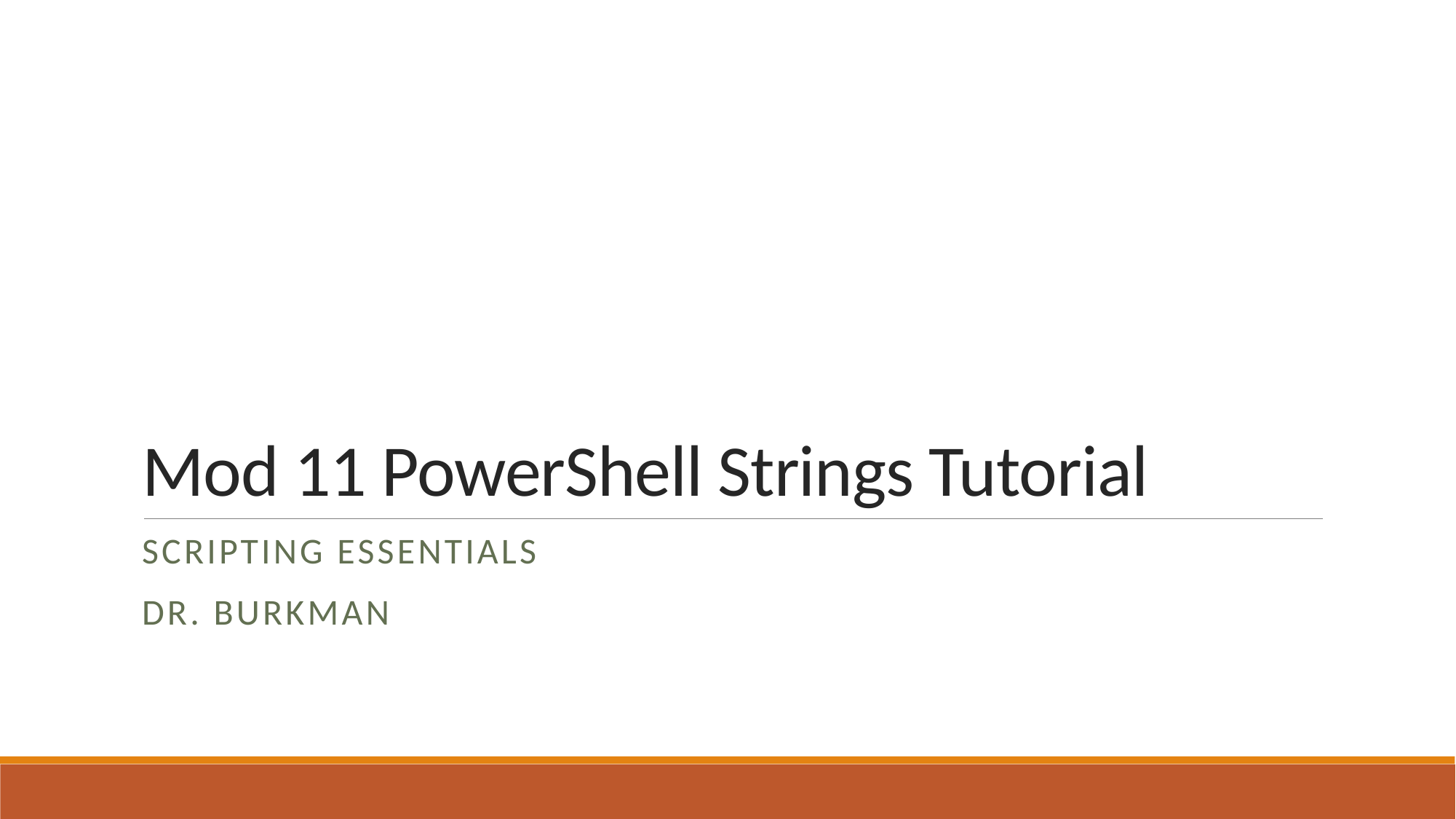

# Mod 11 PowerShell Strings Tutorial
Scripting Essentials
Dr. Burkman